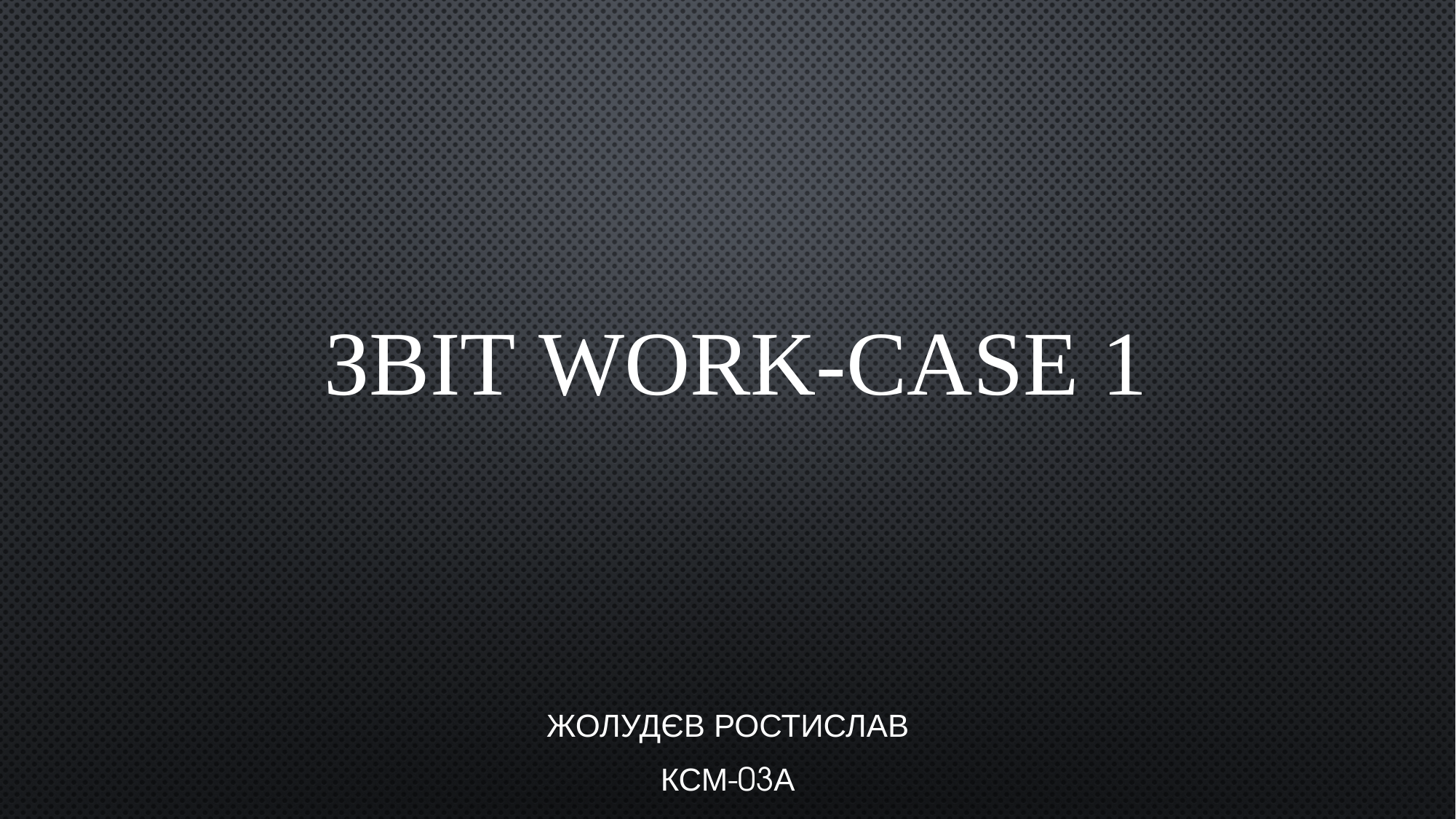

# Звіт Work-Case 1
Жолудєв Ростислав
КСМ-03А